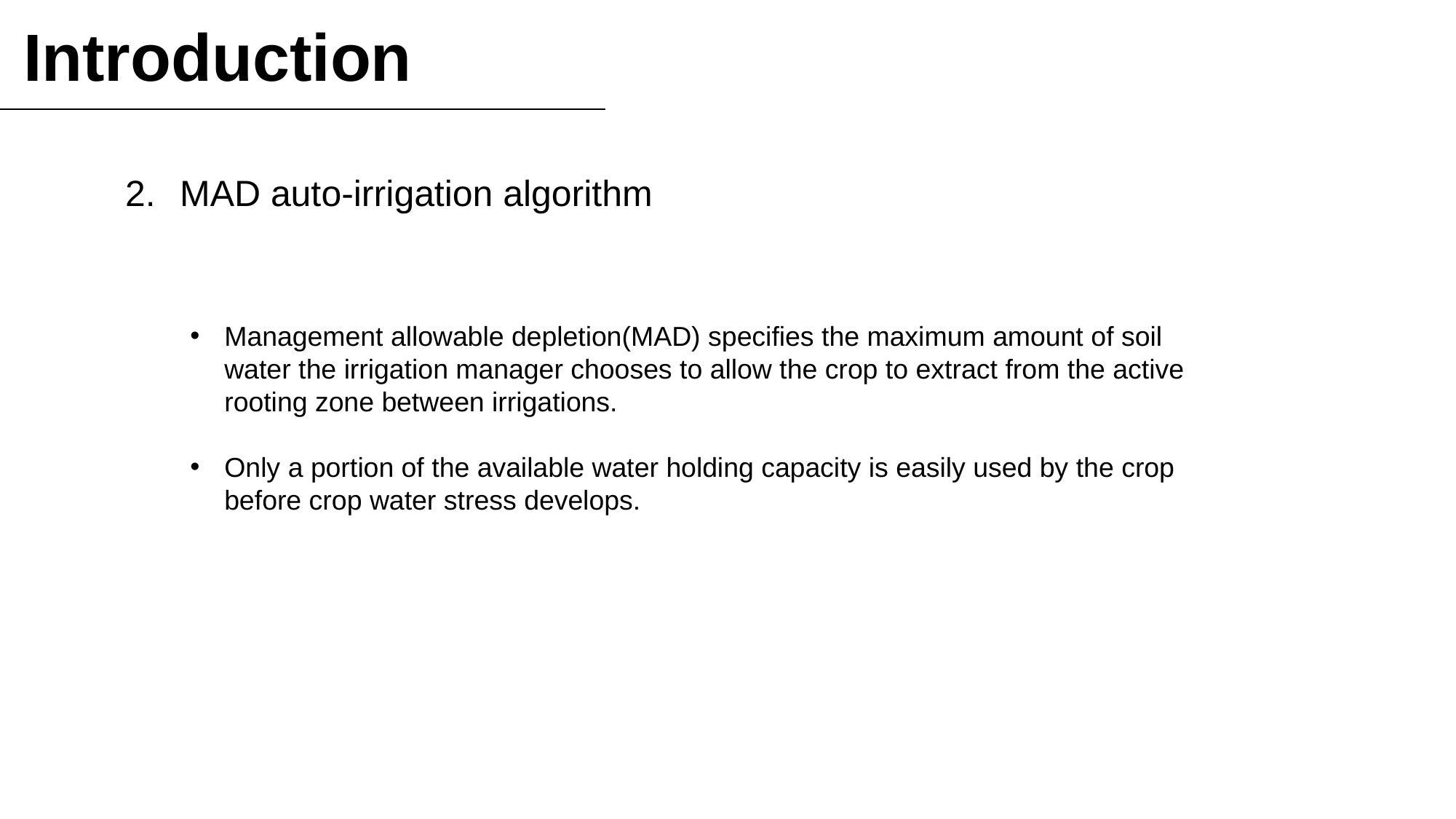

# Introduction

MAD auto-irrigation algorithm

Management allowable depletion(MAD) specifies the maximum amount of soil water the irrigation manager chooses to allow the crop to extract from the active rooting zone between irrigations.

Only a portion of the available water holding capacity is easily used by the crop before crop water stress develops.